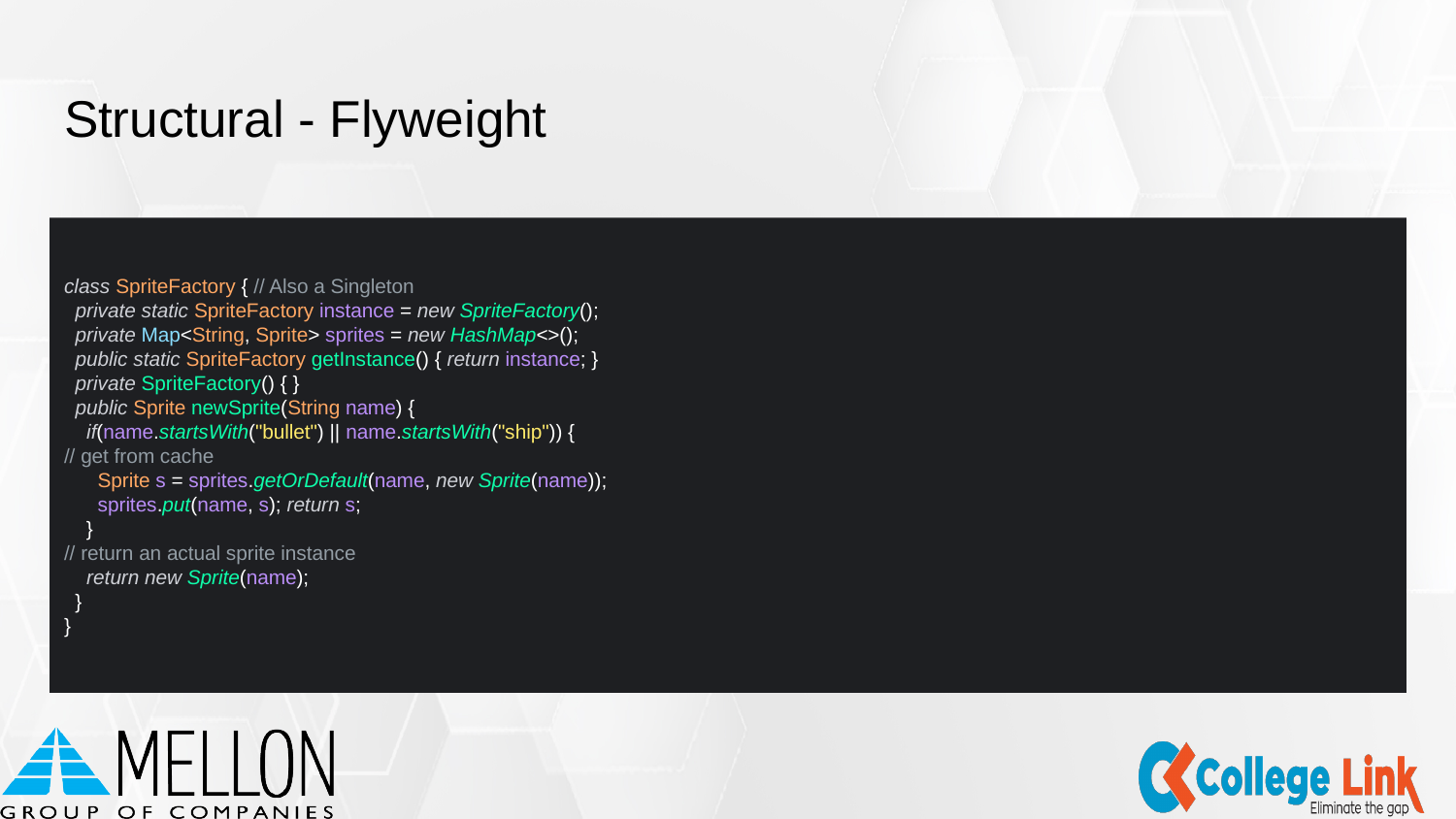

# Structural - Flyweight
class SpriteFactory { // Also a Singleton
  private static SpriteFactory instance = new SpriteFactory();
  private Map<String, Sprite> sprites = new HashMap<>();
  public static SpriteFactory getInstance() { return instance; }
  private SpriteFactory() { }
  public Sprite newSprite(String name) {
    if(name.startsWith("bullet") || name.startsWith("ship")) {
// get from cache
      Sprite s = sprites.getOrDefault(name, new Sprite(name));
      sprites.put(name, s); return s;
    }
// return an actual sprite instance
    return new Sprite(name);
  }
}